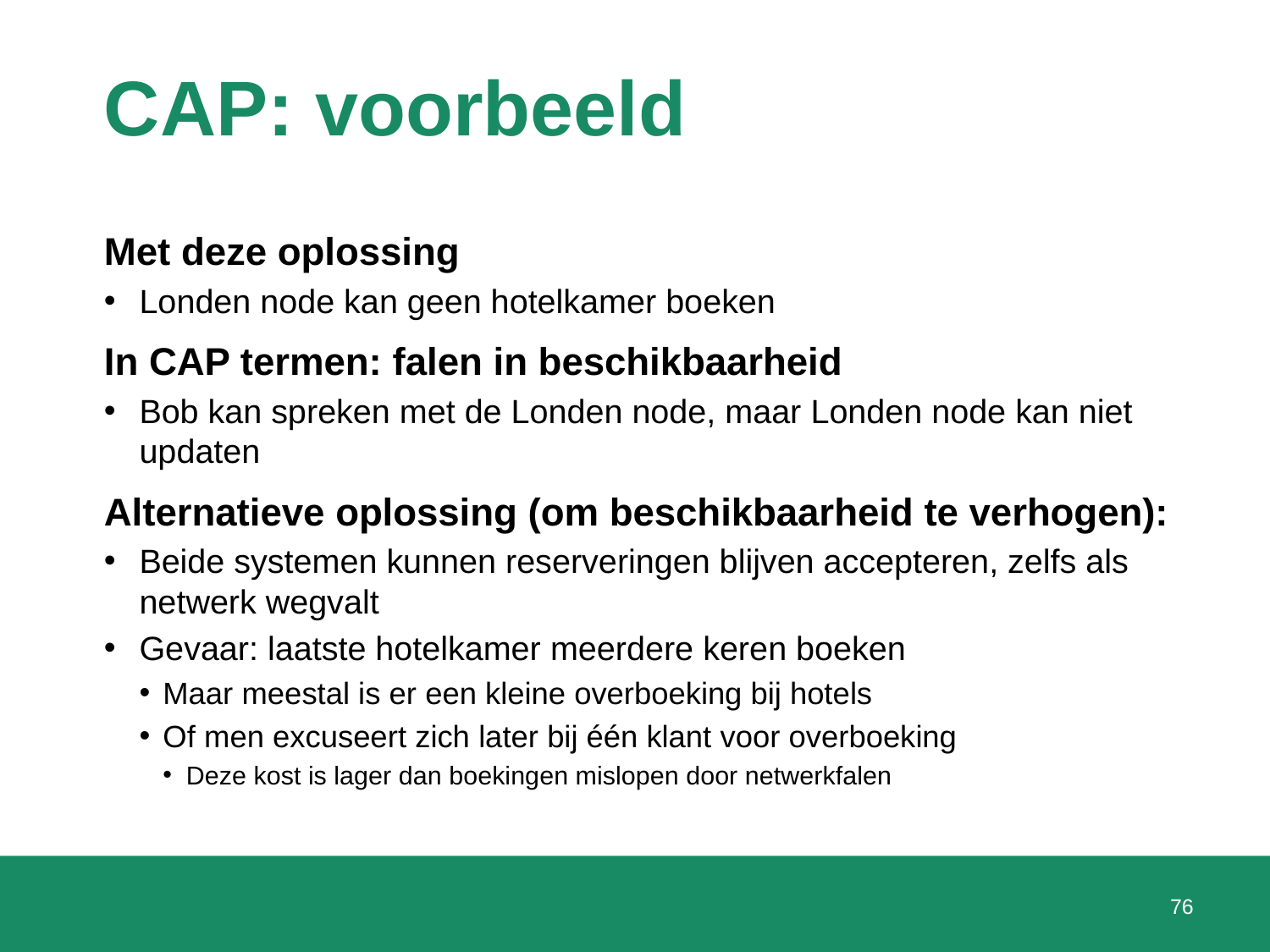

# CAP: voorbeeld
Met deze oplossing
Londen node kan geen hotelkamer boeken
In CAP termen: falen in beschikbaarheid
Bob kan spreken met de Londen node, maar Londen node kan niet updaten
Alternatieve oplossing (om beschikbaarheid te verhogen):
Beide systemen kunnen reserveringen blijven accepteren, zelfs als netwerk wegvalt
Gevaar: laatste hotelkamer meerdere keren boeken
Maar meestal is er een kleine overboeking bij hotels
Of men excuseert zich later bij één klant voor overboeking
Deze kost is lager dan boekingen mislopen door netwerkfalen

76